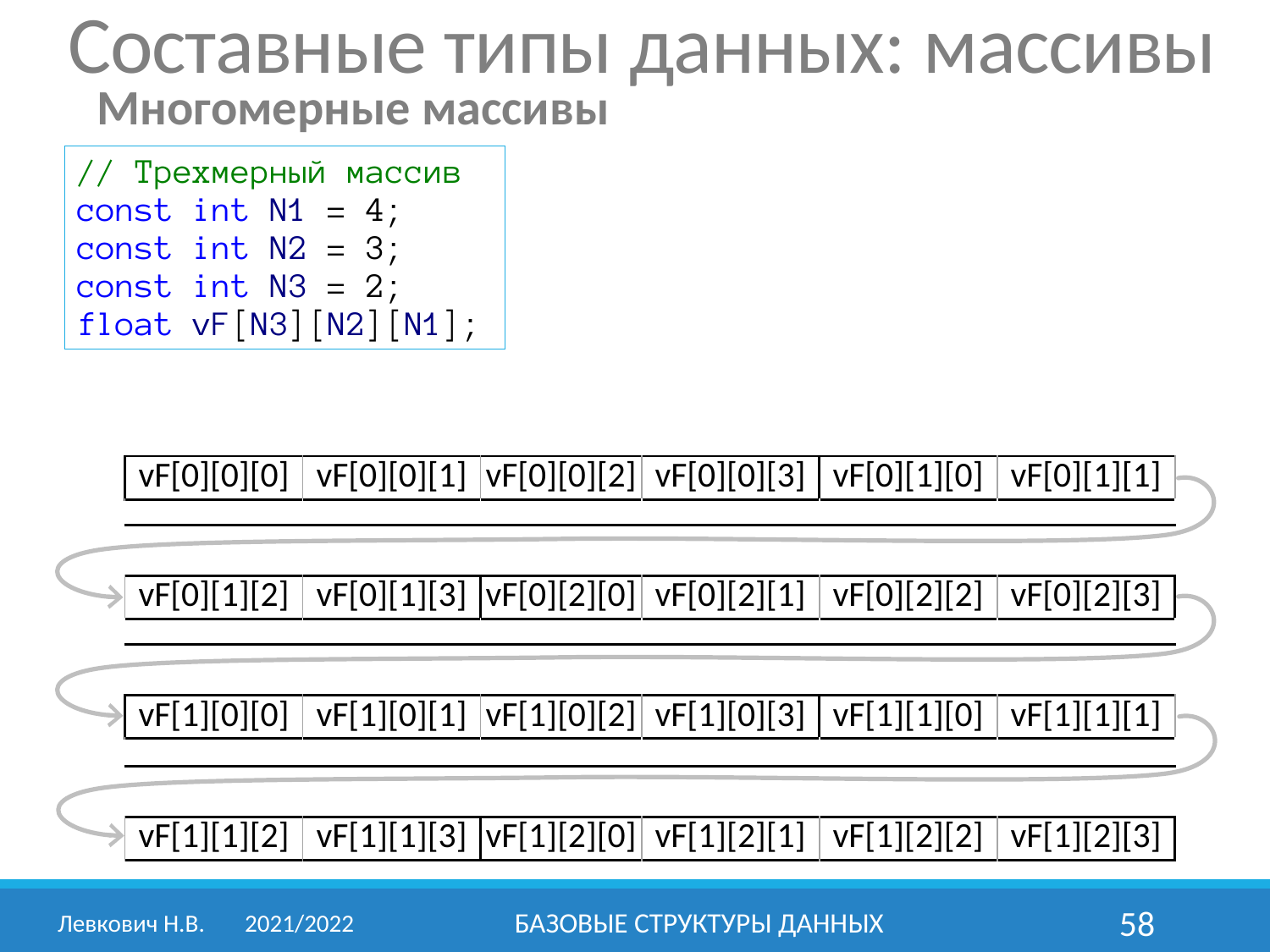

Составные типы данных: массивы
Многомерные массивы
// Трехмерный массив
const int N1 = 4;
const int N2 = 3;
const int N3 = 2;
float vF[N3][N2][N1];
| vF[0][0][0] | vF[0][0][1] | vF[0][0][2] | vF[0][0][3] | vF[0][1][0] | vF[0][1][1] |
| --- | --- | --- | --- | --- | --- |
|  |  |  |  |  |  |
|  |  |  |  |  |  |
|  |  |  |  |  |  |
| vF[0][1][2] | vF[0][1][3] | vF[0][2][0] | vF[0][2][1] | vF[0][2][2] | vF[0][2][3] |
|  |  |  |  |  |  |
|  |  |  |  |  |  |
|  |  |  |  |  |  |
| vF[1][0][0] | vF[1][0][1] | vF[1][0][2] | vF[1][0][3] | vF[1][1][0] | vF[1][1][1] |
|  |  |  |  |  |  |
|  |  |  |  |  |  |
|  |  |  |  |  |  |
| vF[1][1][2] | vF[1][1][3] | vF[1][2][0] | vF[1][2][1] | vF[1][2][2] | vF[1][2][3] |

Левкович Н.В.	2021/2022
Базовые структуры данных
58